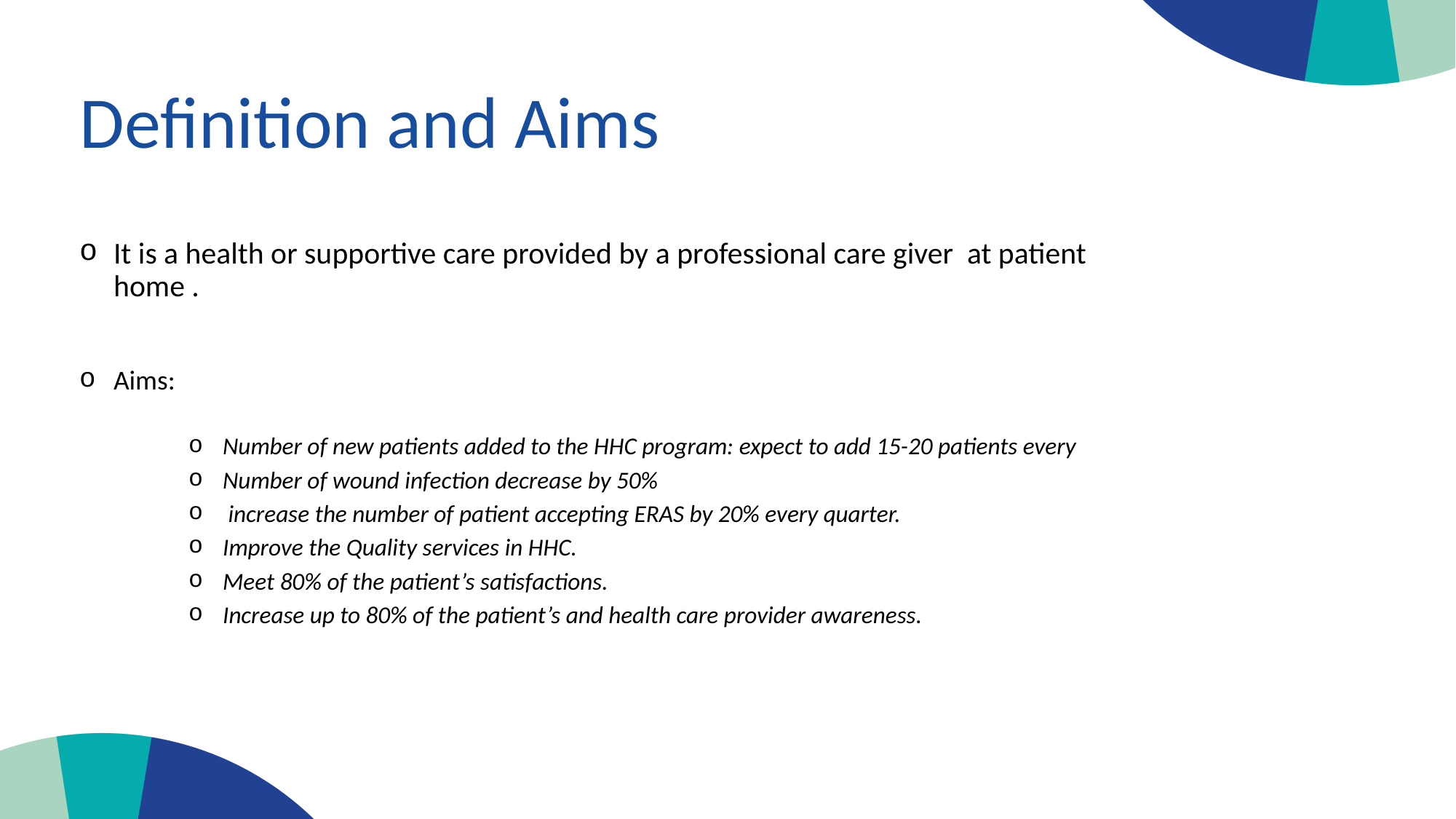

Definition and Aims
It is a health or supportive care provided by a professional care giver  at patient  home .

Aims:

Number of new patients added to the HHC program: expect to add 15-20 patients every
Number of wound infection decrease by 50%
 increase the number of patient accepting ERAS by 20% every quarter.
Improve the Quality services in HHC.
Meet 80% of the patient’s satisfactions.
Increase up to 80% of the patient’s and health care provider awareness.